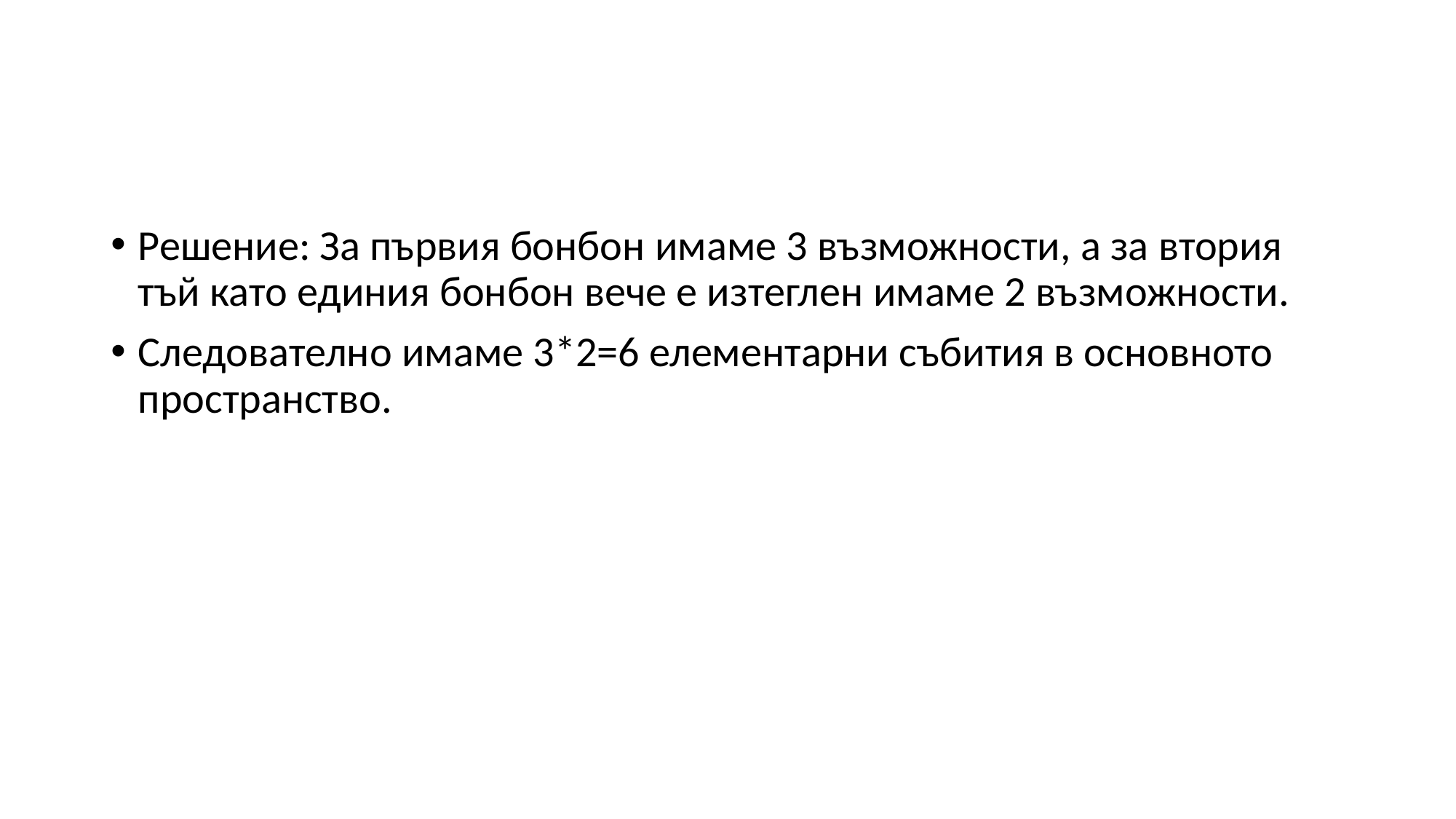

#
Решение: За първия бонбон имаме 3 възможности, а за втория тъй като единия бонбон вече е изтеглен имаме 2 възможности.
Следователно имаме 3*2=6 елементарни събития в основното пространство.